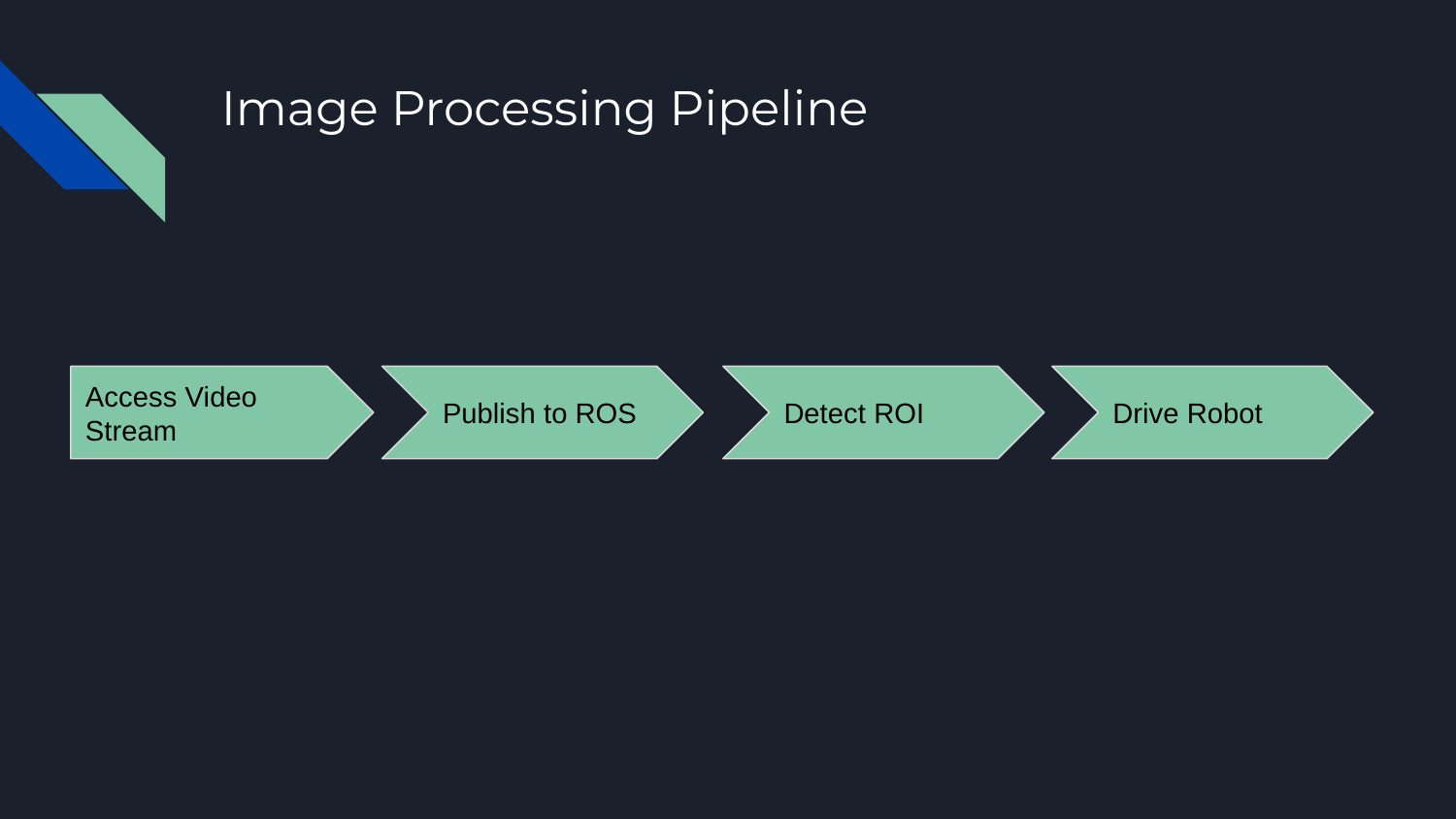

# Image Processing Pipeline
Access Video Stream
Publish to ROS
Detect ROI
Drive Robot